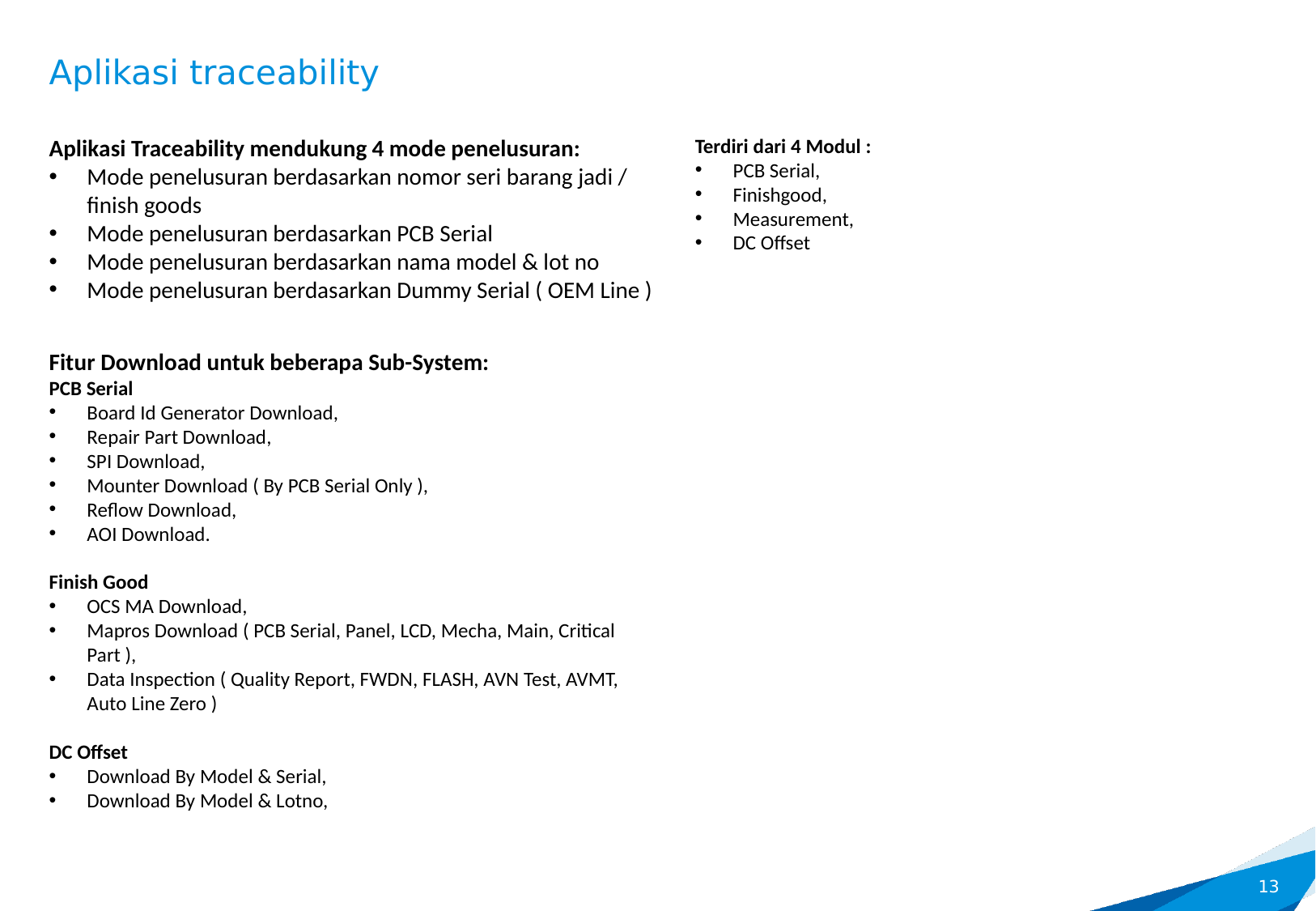

# Aplikasi traceability
Terdiri dari 4 Modul :
PCB Serial,
Finishgood,
Measurement,
DC Offset
Aplikasi Traceability mendukung 4 mode penelusuran:
Mode penelusuran berdasarkan nomor seri barang jadi / finish goods
Mode penelusuran berdasarkan PCB Serial
Mode penelusuran berdasarkan nama model & lot no
Mode penelusuran berdasarkan Dummy Serial ( OEM Line )
Fitur Download untuk beberapa Sub-System:
PCB Serial
Board Id Generator Download,
Repair Part Download,
SPI Download,
Mounter Download ( By PCB Serial Only ),
Reflow Download,
AOI Download.

Finish Good
OCS MA Download,
Mapros Download ( PCB Serial, Panel, LCD, Mecha, Main, Critical Part ),
Data Inspection ( Quality Report, FWDN, FLASH, AVN Test, AVMT, Auto Line Zero )

DC Offset
Download By Model & Serial,
Download By Model & Lotno,